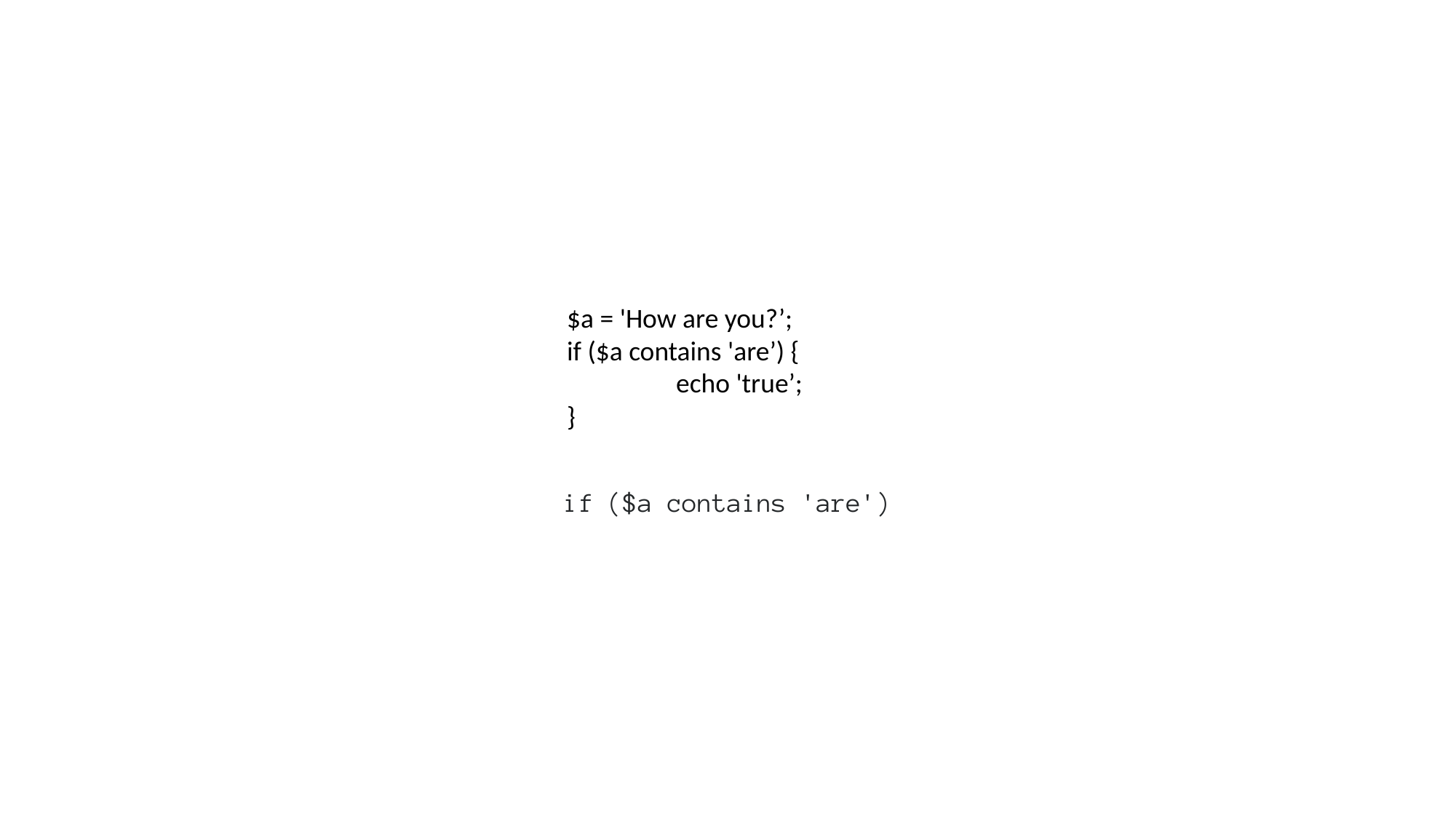

$a = 'How are you?’;
if ($a contains 'are’) {
	echo 'true’;
}
if ($a contains 'are')